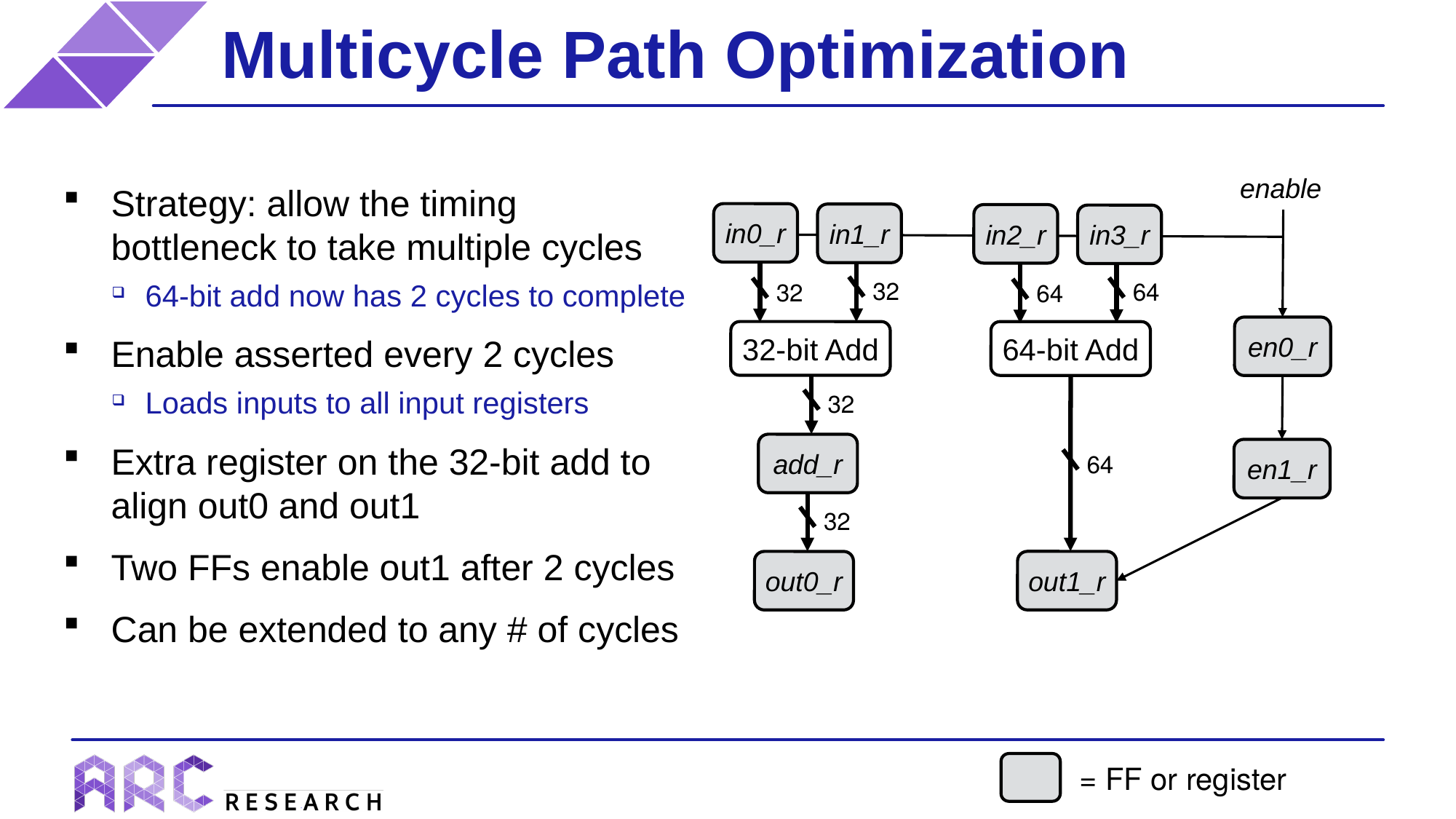

# Multicycle Path Optimization
enable
Strategy: allow the timing bottleneck to take multiple cycles
64-bit add now has 2 cycles to complete
Enable asserted every 2 cycles
Loads inputs to all input registers
Extra register on the 32-bit add to align out0 and out1
Two FFs enable out1 after 2 cycles
Can be extended to any # of cycles

in0_r
in1_r
in2_r
in3_r
32
64
32
64
en0_r
32-bit Add
64-bit Add
32
add_r
en1_r
64
32
out1_r
out0_r

= FF or register